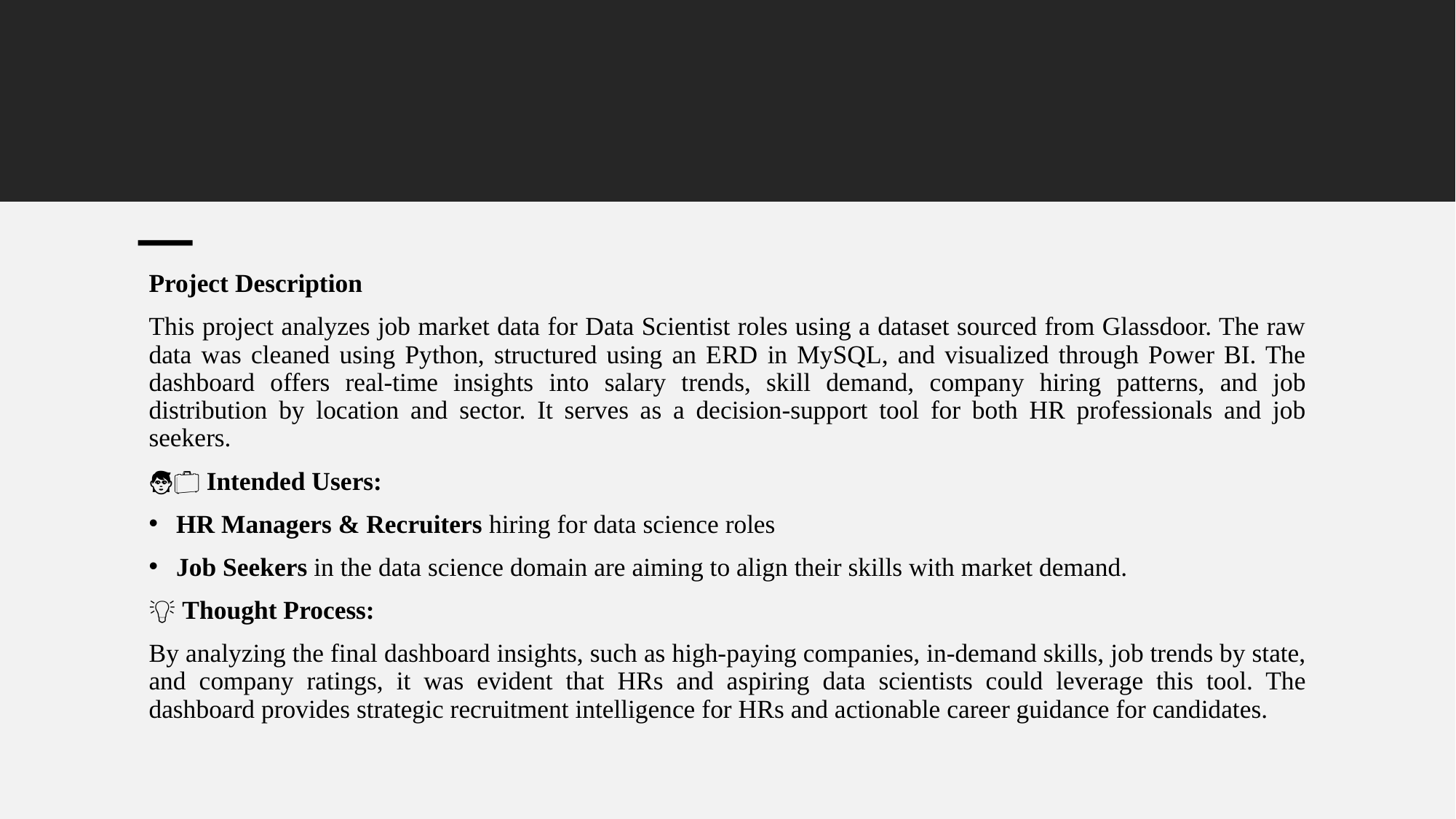

Project Description
This project analyzes job market data for Data Scientist roles using a dataset sourced from Glassdoor. The raw data was cleaned using Python, structured using an ERD in MySQL, and visualized through Power BI. The dashboard offers real-time insights into salary trends, skill demand, company hiring patterns, and job distribution by location and sector. It serves as a decision-support tool for both HR professionals and job seekers.
🧑‍💼 Intended Users:
HR Managers & Recruiters hiring for data science roles
Job Seekers in the data science domain are aiming to align their skills with market demand.
💡 Thought Process:
By analyzing the final dashboard insights, such as high-paying companies, in-demand skills, job trends by state, and company ratings, it was evident that HRs and aspiring data scientists could leverage this tool. The dashboard provides strategic recruitment intelligence for HRs and actionable career guidance for candidates.